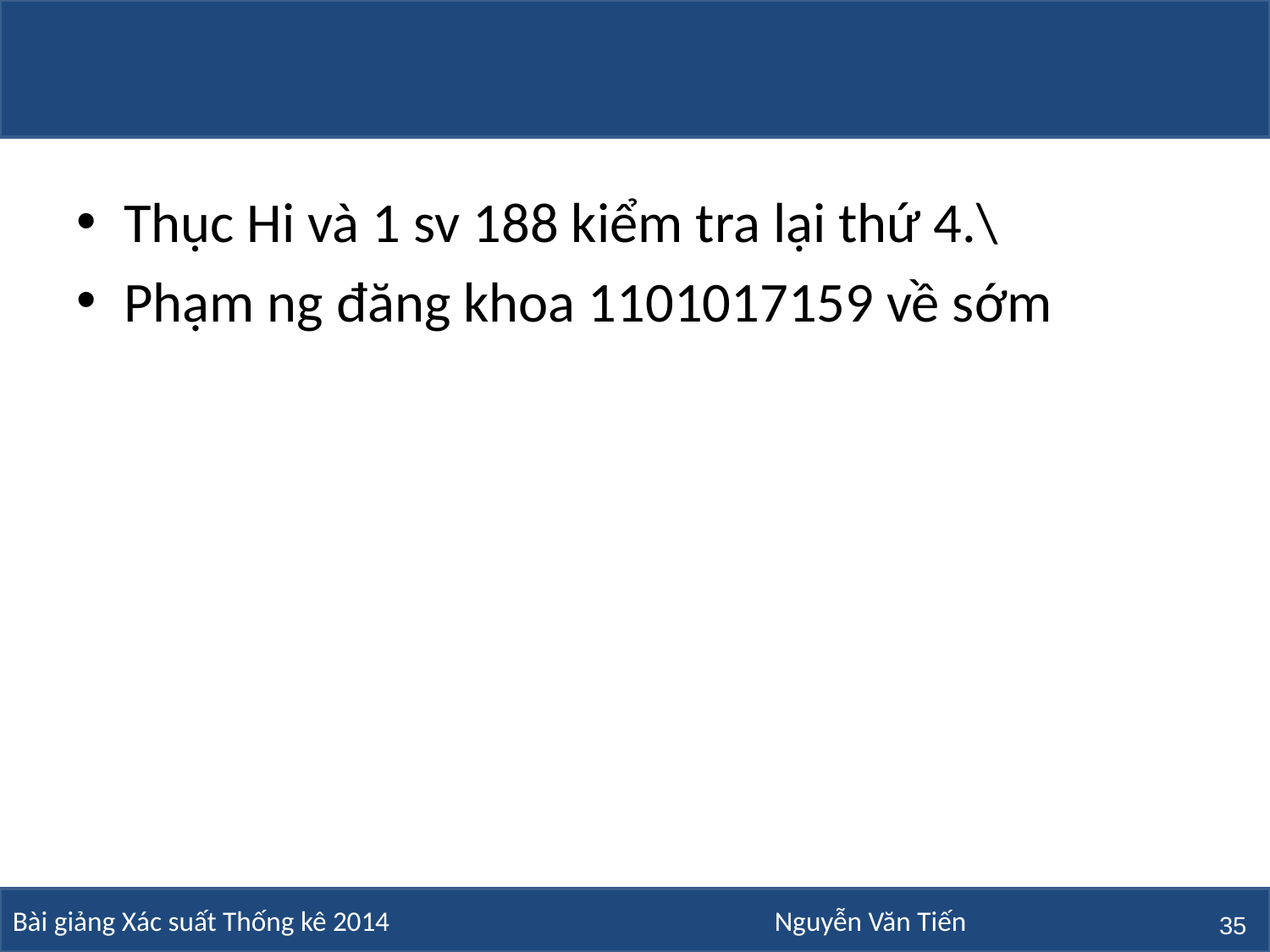

#
Thục Hi và 1 sv 188 kiểm tra lại thứ 4.\
Phạm ng đăng khoa 1101017159 về sớm
35